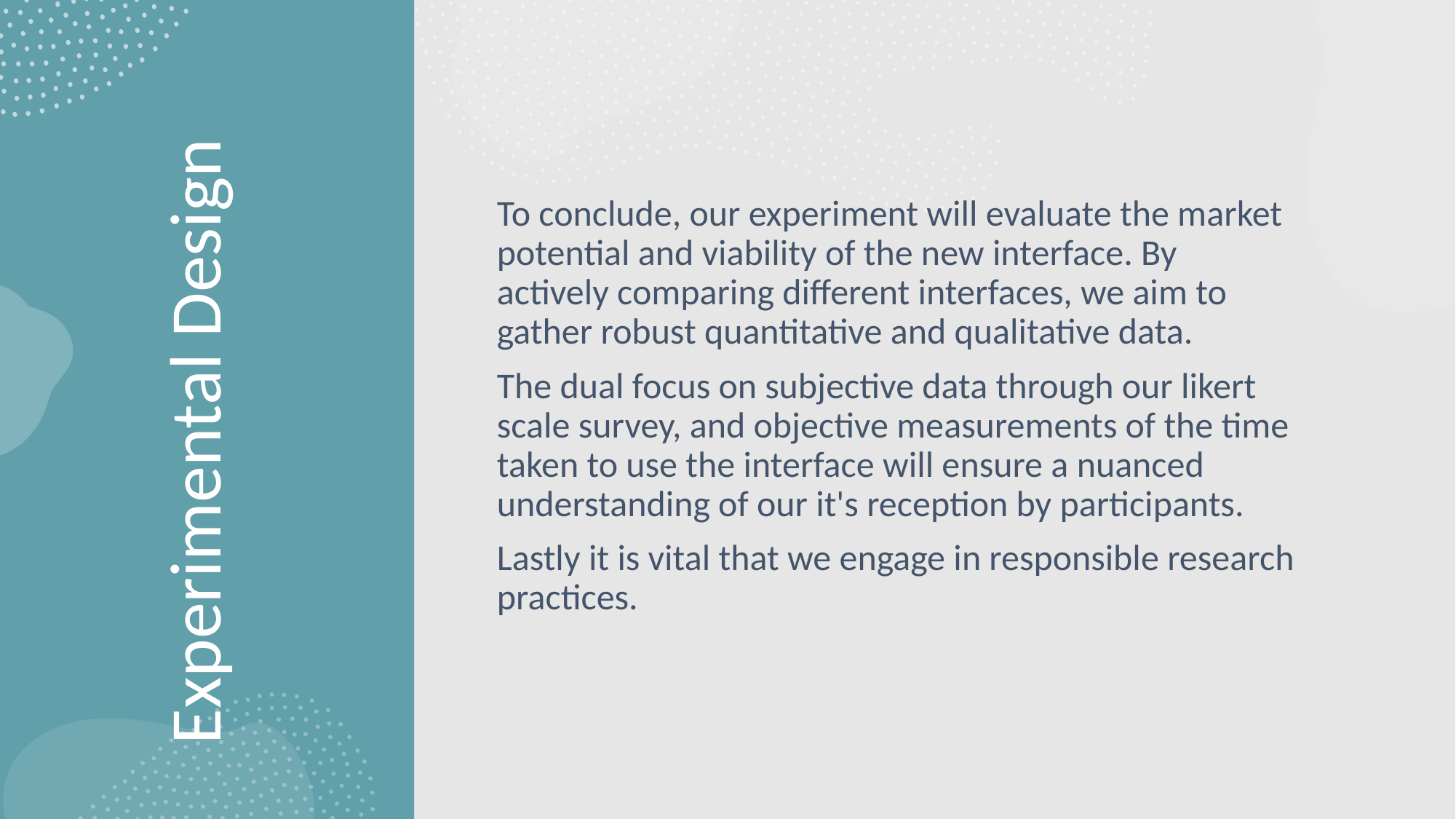

To conclude, our experiment will evaluate the market potential and viability of the new interface. By actively comparing different interfaces, we aim to gather robust quantitative and qualitative data.
The dual focus on subjective data through our likert scale survey, and objective measurements of the time taken to use the interface will ensure a nuanced understanding of our it's reception by participants.
Lastly it is vital that we engage in responsible research practices.
# Experimental Design